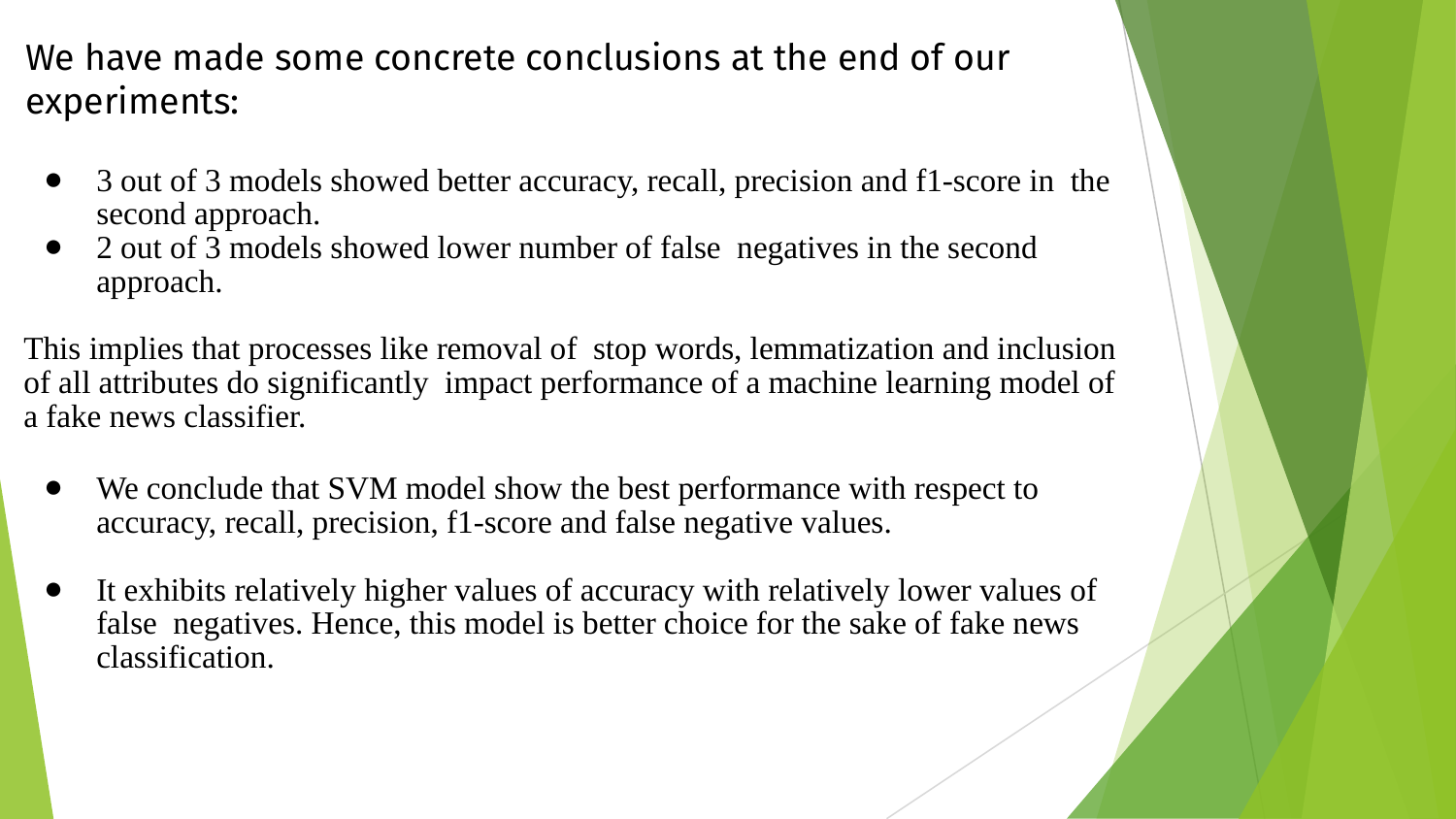

# We have made some concrete conclusions at the end of our experiments:
3 out of 3 models showed better accuracy, recall, precision and f1-score in  the second approach.
2 out of 3 models showed lower number of false  negatives in the second approach.

This implies that processes like removal of  stop words, lemmatization and inclusion of all attributes do significantly  impact performance of a machine learning model of a fake news classifier.

We conclude that SVM model show the best performance with respect to  accuracy, recall, precision, f1-score and false negative values.

It exhibits relatively higher values of accuracy with relatively lower values of false  negatives. Hence, this model is better choice for the sake of fake news  classification.